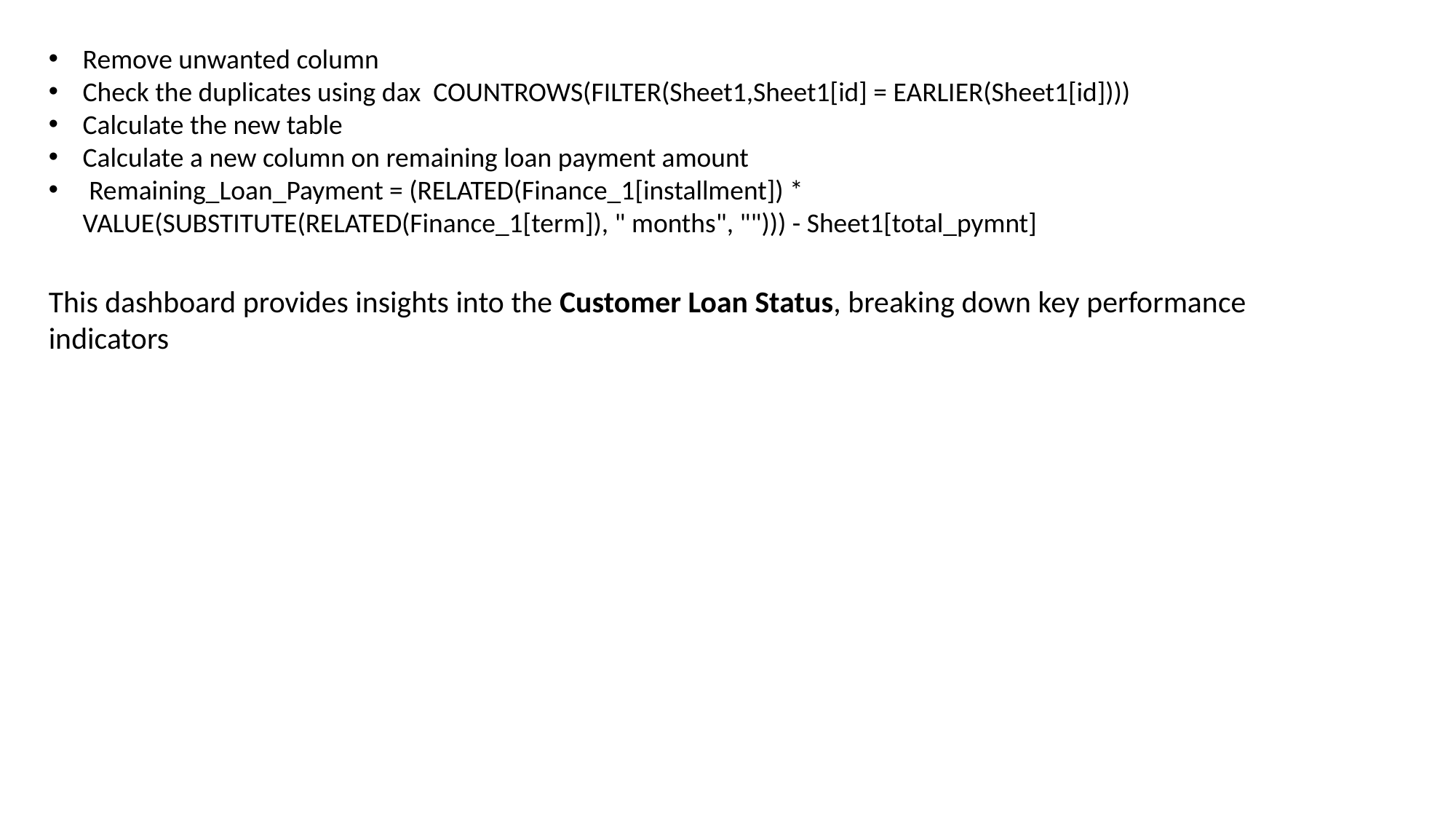

Remove unwanted column
Check the duplicates using dax  COUNTROWS(FILTER(Sheet1,Sheet1[id] = EARLIER(Sheet1[id])))
Calculate the new table
Calculate a new column on remaining loan payment amount
 Remaining_Loan_Payment = (RELATED(Finance_1[installment]) * VALUE(SUBSTITUTE(RELATED(Finance_1[term]), " months", ""))) - Sheet1[total_pymnt]

This dashboard provides insights into the Customer Loan Status, breaking down key performance indicators